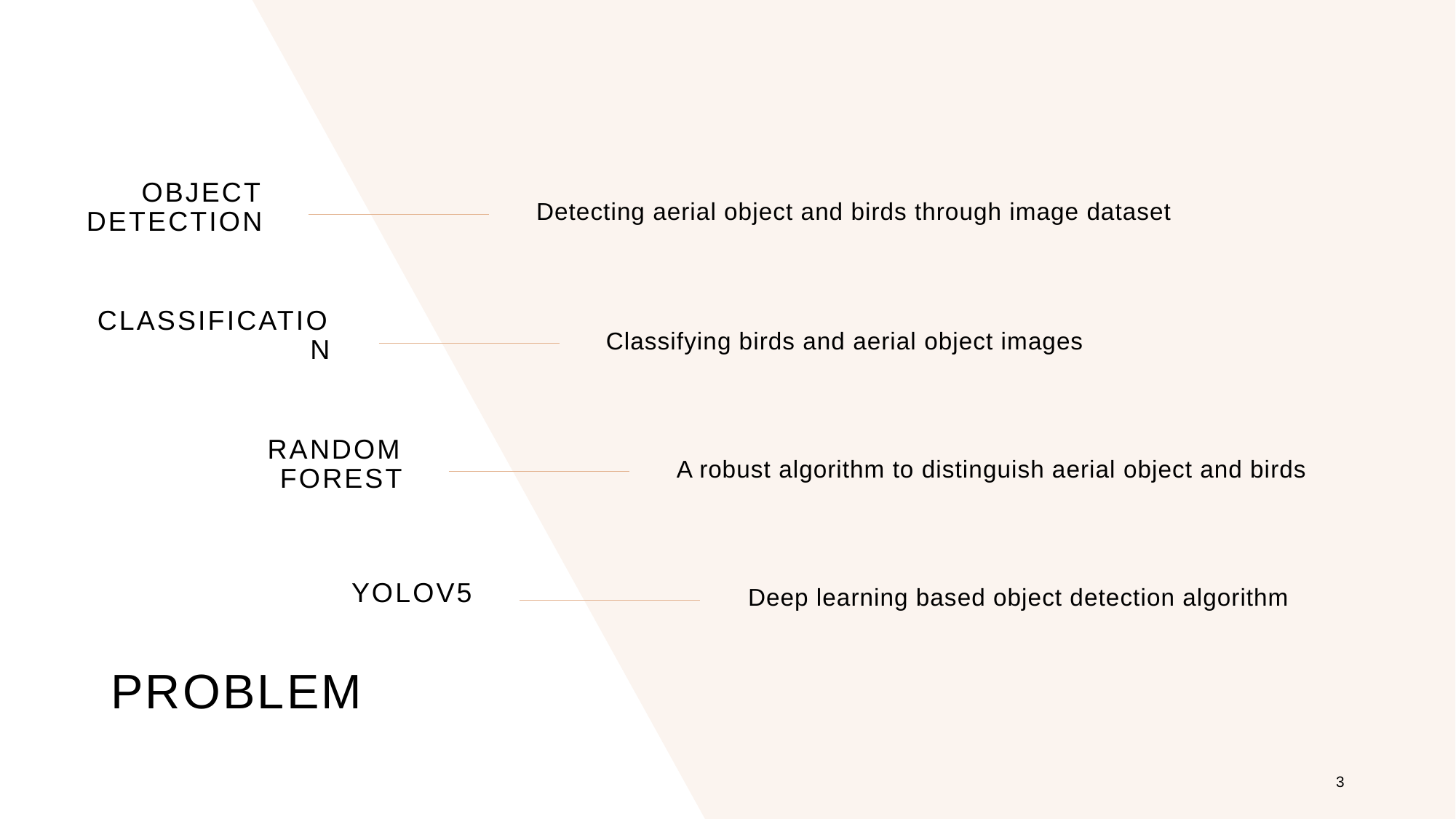

Object DETECTION
Detecting aerial object and birds through image dataset

CLASSIFICATION
Classifying birds and aerial object images

RANDOM FOREST
A robust algorithm to distinguish aerial object and birds

YOLOV5
Deep learning based object detection algorithm

# PROBLEM
3